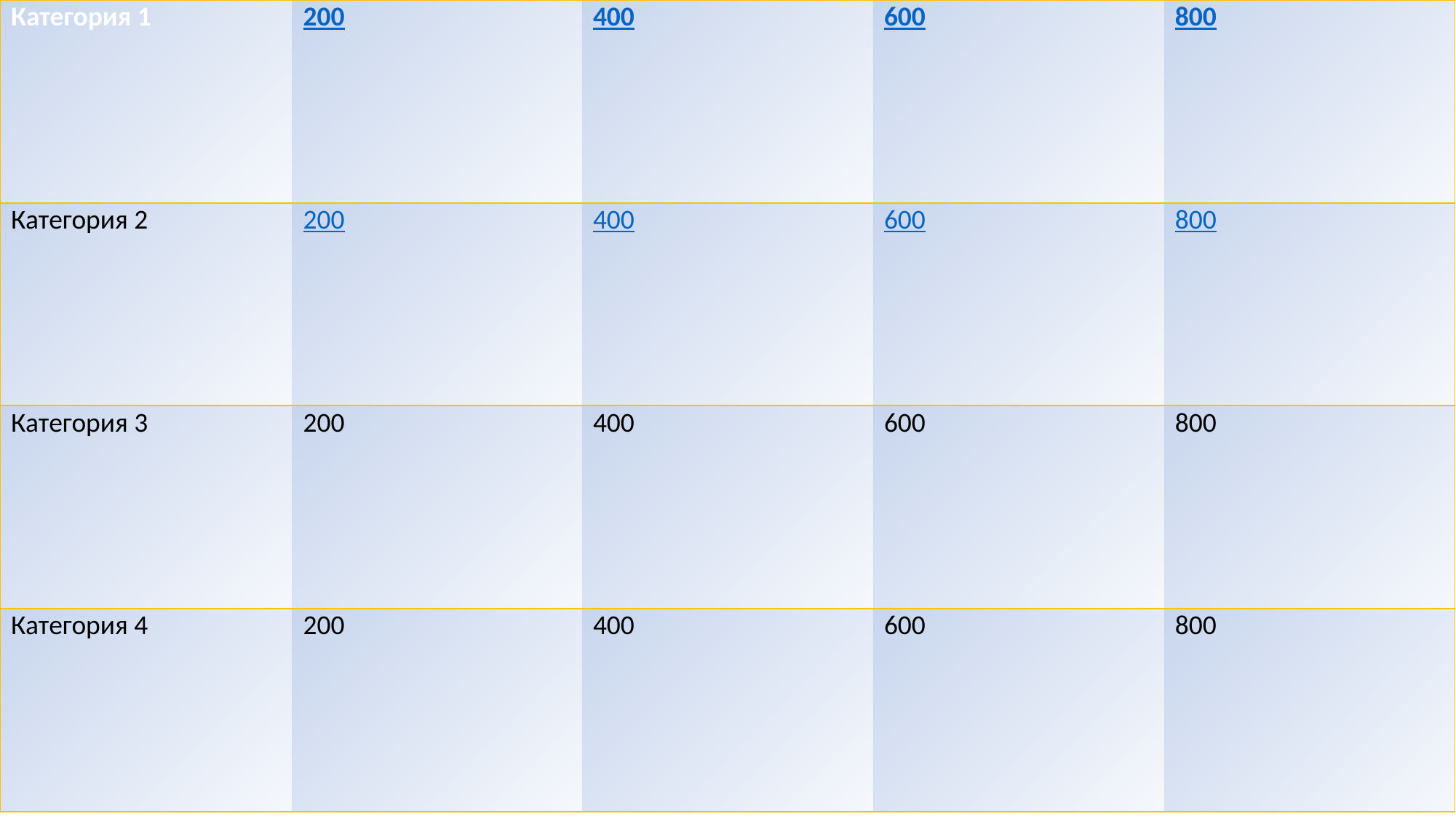

| Категория 1 | 200 | 400 | 600 | 800 |
| --- | --- | --- | --- | --- |
| Категория 2 | 200 | 400 | 600 | 800 |
| Категория 3 | 200 | 400 | 600 | 800 |
| Категория 4 | 200 | 400 | 600 | 800 |